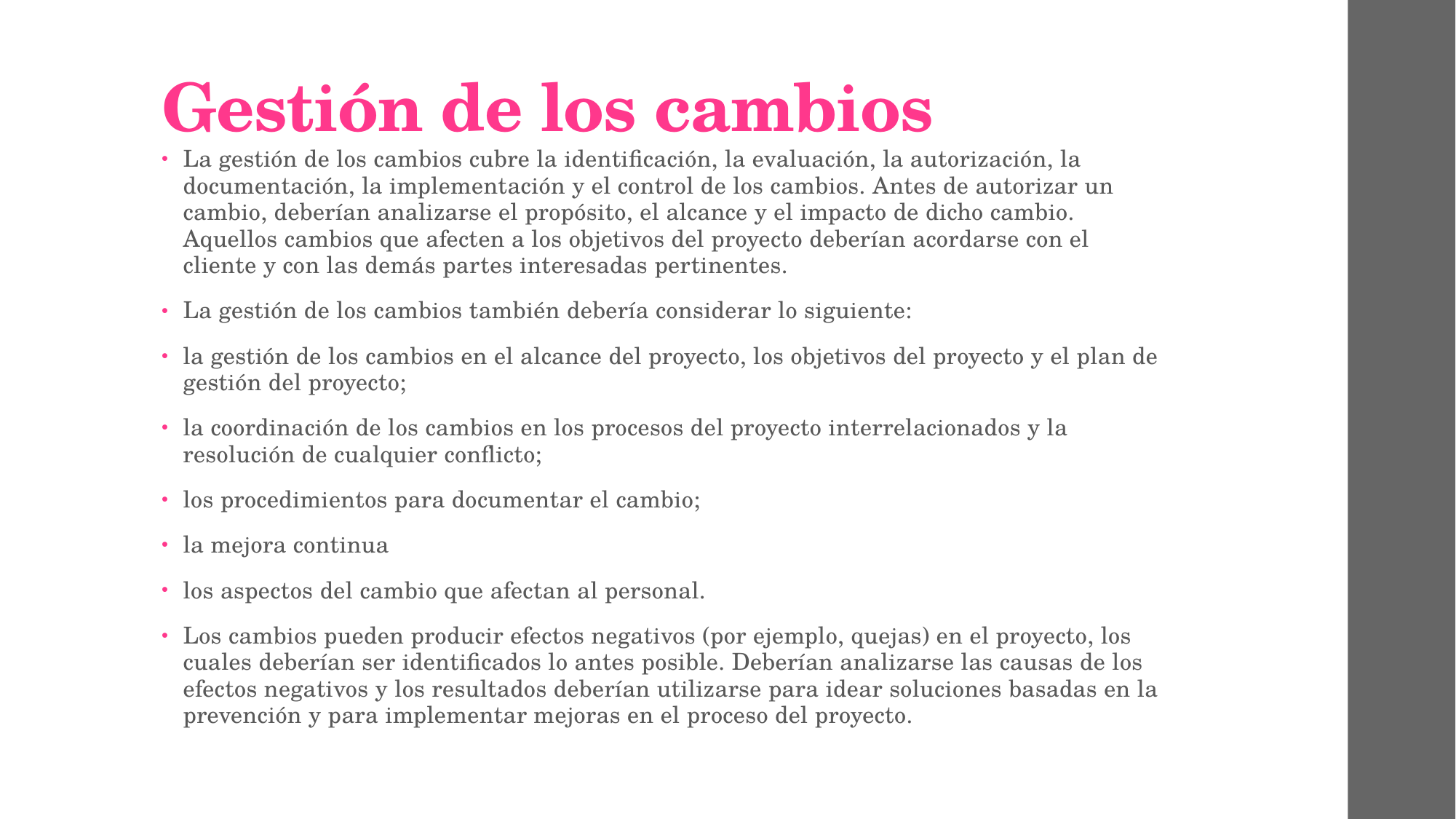

# Gestión de los cambios
La gestión de los cambios cubre la identificación, la evaluación, la autorización, la documentación, la implementación y el control de los cambios. Antes de autorizar un cambio, deberían analizarse el propósito, el alcance y el impacto de dicho cambio. Aquellos cambios que afecten a los objetivos del proyecto deberían acordarse con el cliente y con las demás partes interesadas pertinentes.
La gestión de los cambios también debería considerar lo siguiente:
la gestión de los cambios en el alcance del proyecto, los objetivos del proyecto y el plan de gestión del proyecto;
la coordinación de los cambios en los procesos del proyecto interrelacionados y la resolución de cualquier conflicto;
los procedimientos para documentar el cambio;
la mejora continua
los aspectos del cambio que afectan al personal.
Los cambios pueden producir efectos negativos (por ejemplo, quejas) en el proyecto, los cuales deberían ser identificados lo antes posible. Deberían analizarse las causas de los efectos negativos y los resultados deberían utilizarse para idear soluciones basadas en la prevención y para implementar mejoras en el proceso del proyecto.